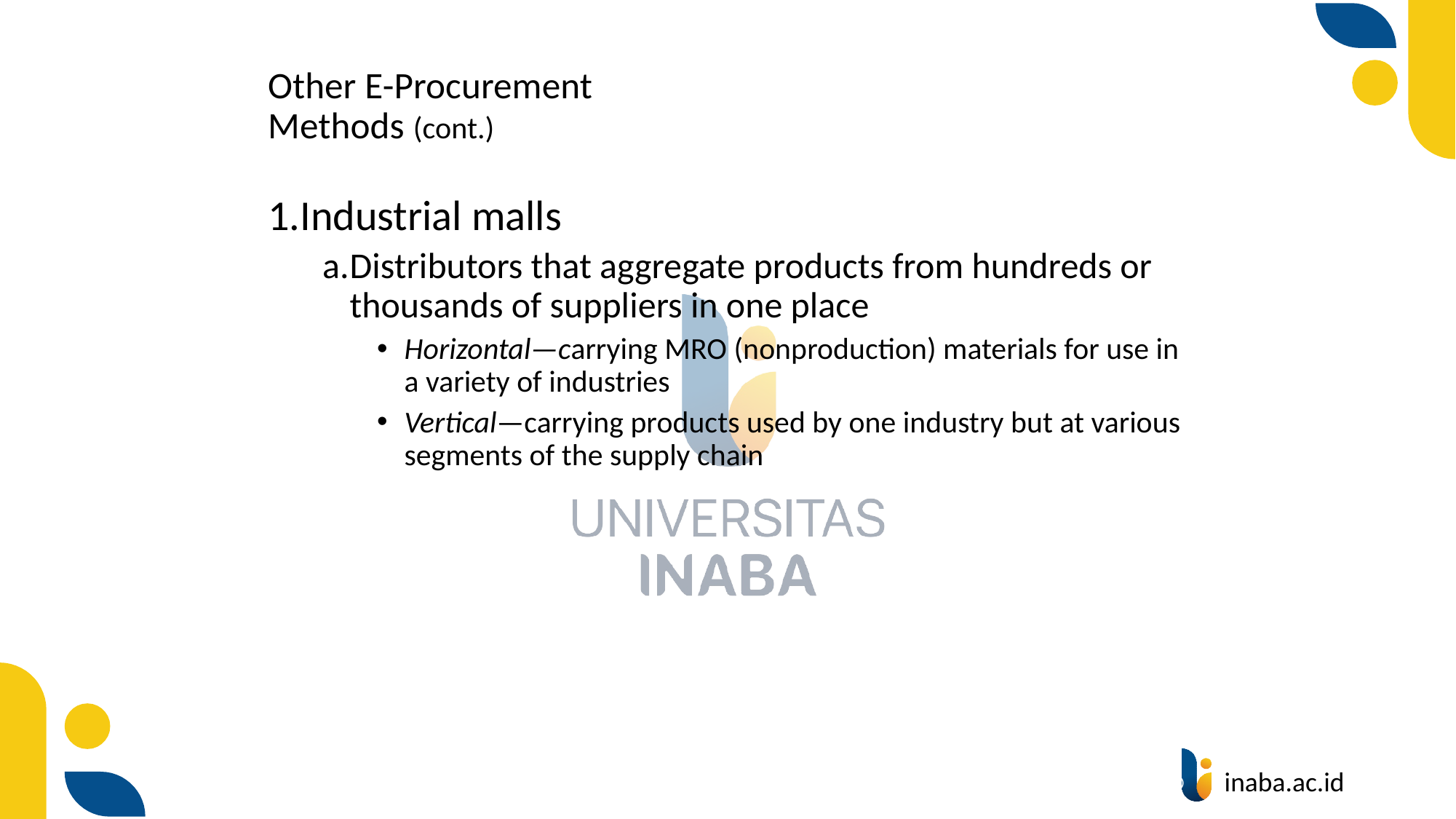

# Other E-Procurement Methods (cont.)
Industrial malls
Distributors that aggregate products from hundreds or thousands of suppliers in one place
Horizontal—carrying MRO (nonproduction) materials for use in a variety of industries
Vertical—carrying products used by one industry but at various segments of the supply chain
73
© Prentice Hall 2004